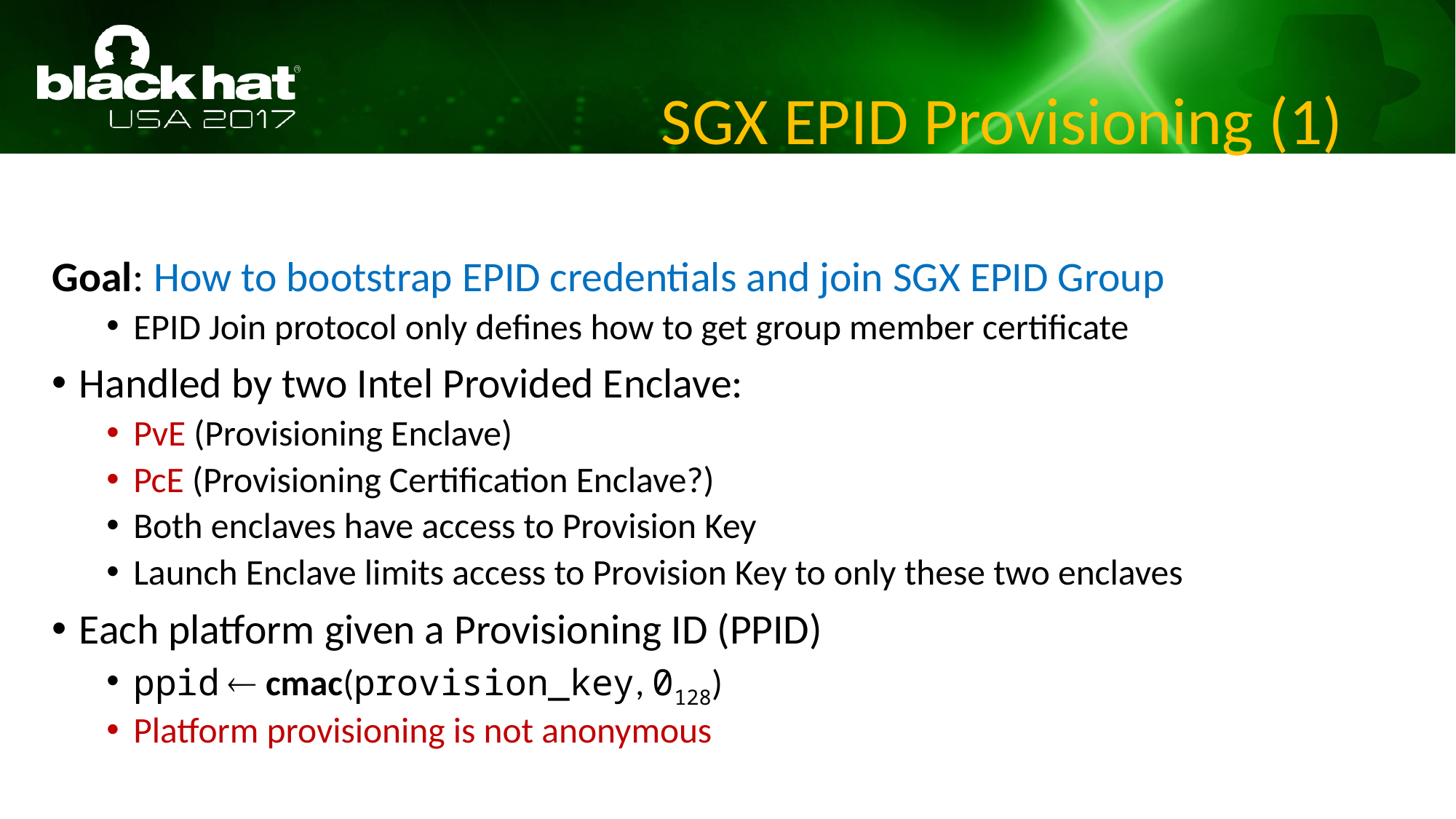

# SGX EPID Provisioning (1)
Goal: How to bootstrap EPID credentials and join SGX EPID Group
EPID Join protocol only defines how to get group member certificate
Handled by two Intel Provided Enclave:
PvE (Provisioning Enclave)
PcE (Provisioning Certification Enclave?)
Both enclaves have access to Provision Key
Launch Enclave limits access to Provision Key to only these two enclaves
Each platform given a Provisioning ID (PPID)
ppid ← cmac(provision_key, 0128)
Platform provisioning is not anonymous